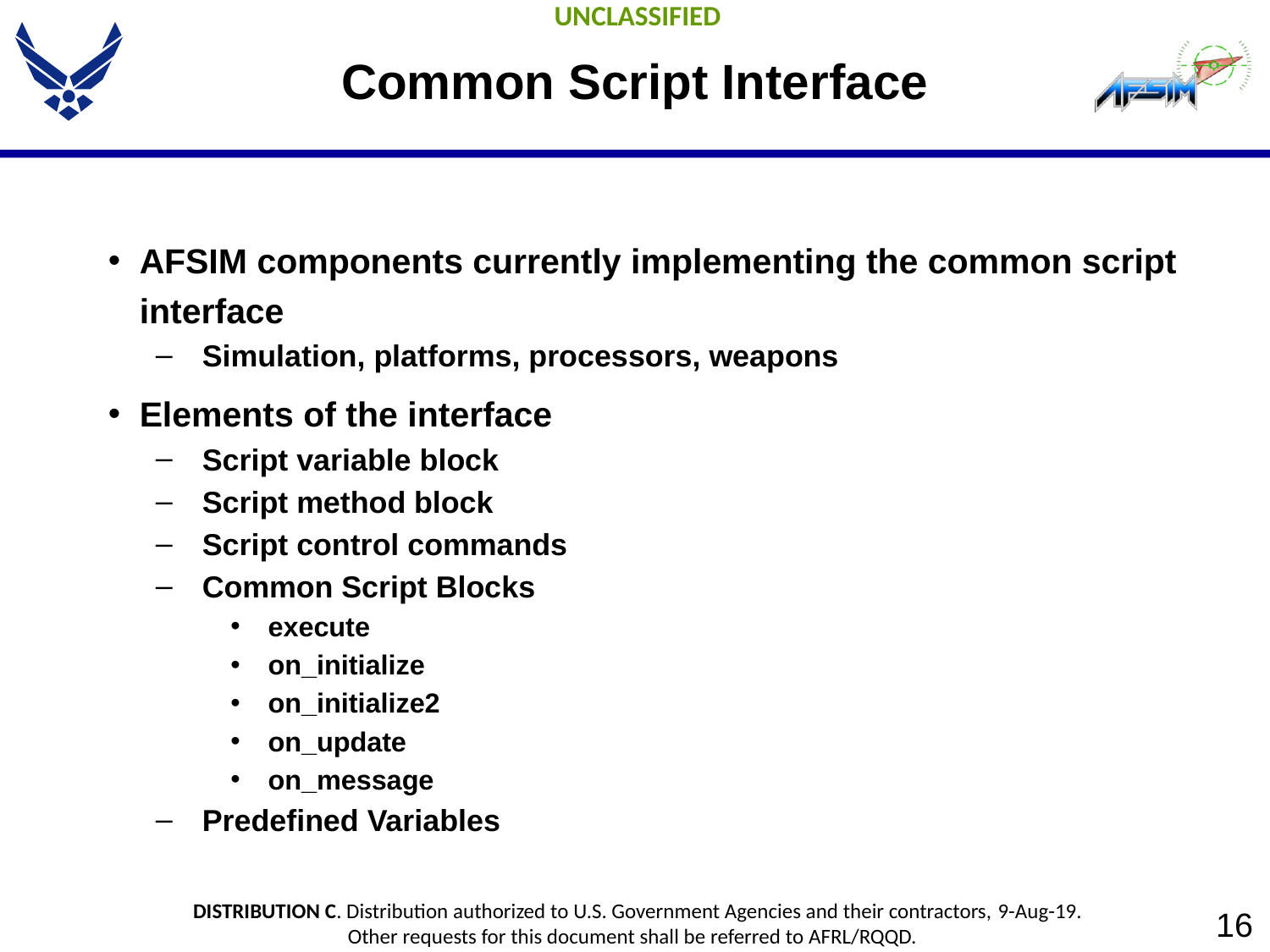

# Common Script Interface
AFSIM components currently implementing the common script interface
Simulation, platforms, processors, weapons
Elements of the interface
Script variable block
Script method block
Script control commands
Common Script Blocks
execute
on_initialize
on_initialize2
on_update
on_message
Predefined Variables